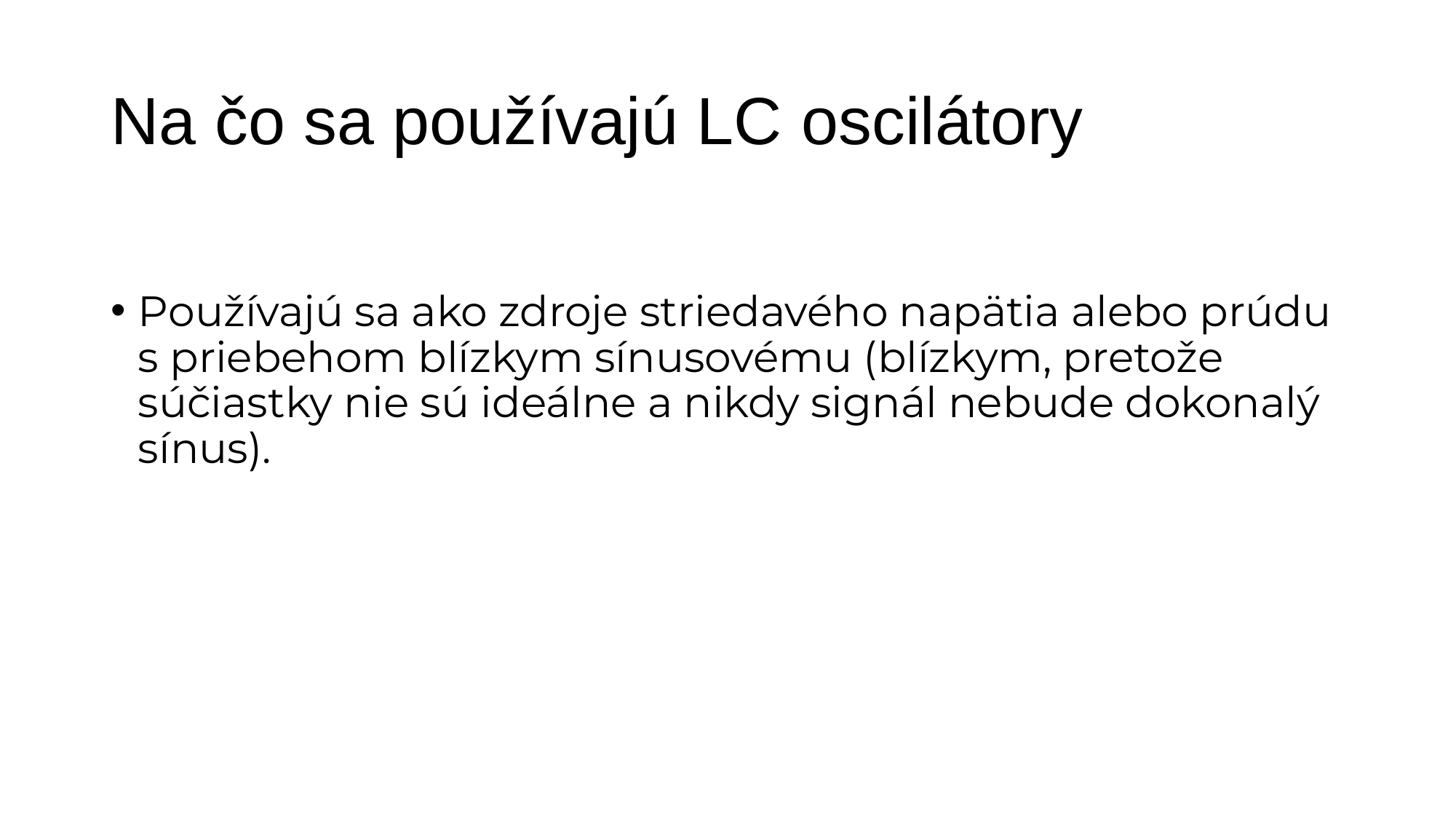

# Na čo sa používajú LC oscilátory

Používajú sa ako zdroje striedavého napätia alebo prúdu s priebehom blízkym sínusovému (blízkym, pretože súčiastky nie sú ideálne a nikdy signál nebude dokonalý sínus).